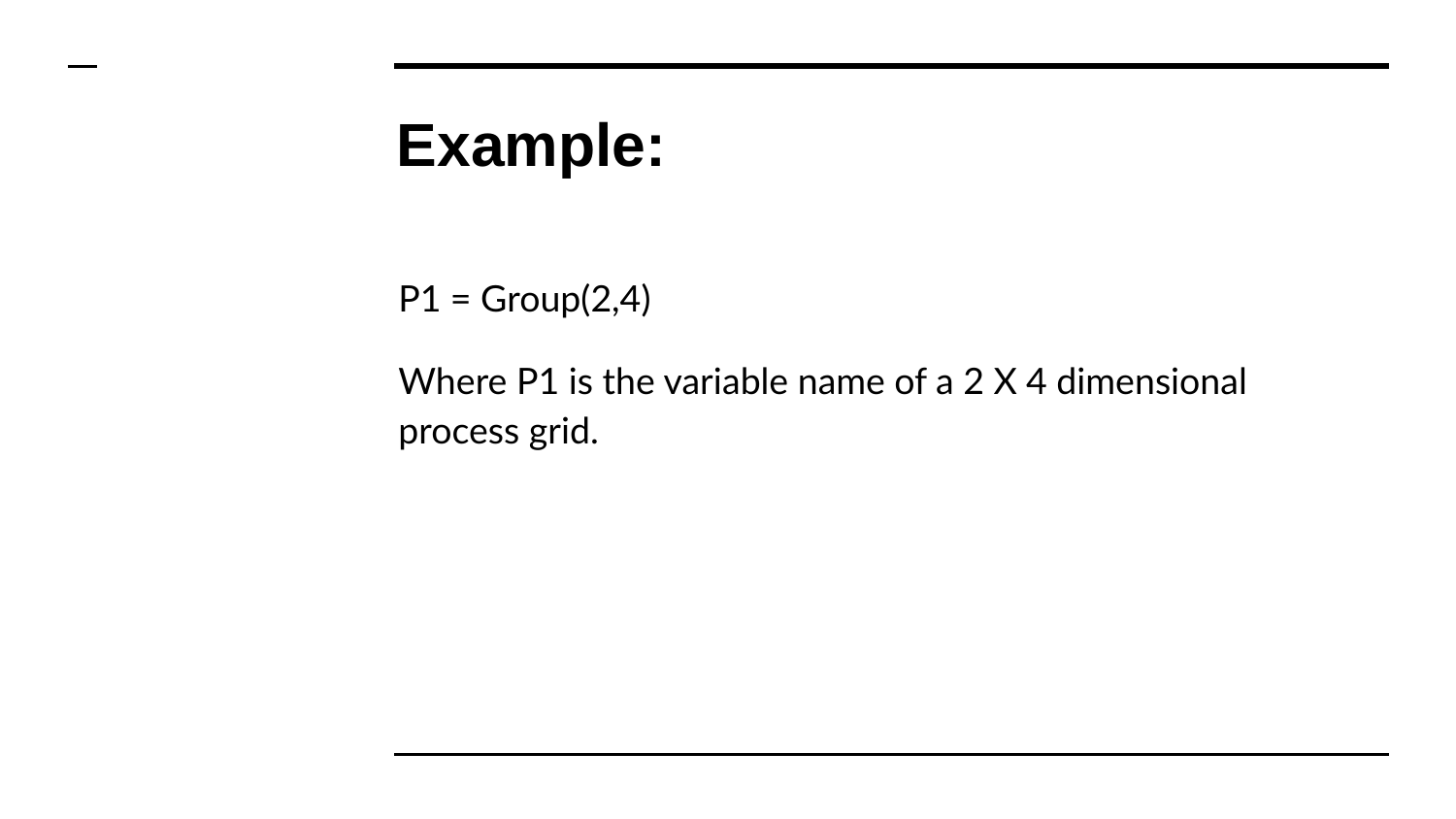

# Example:
P1 = Group(2,4)
Where P1 is the variable name of a 2 X 4 dimensional process grid.